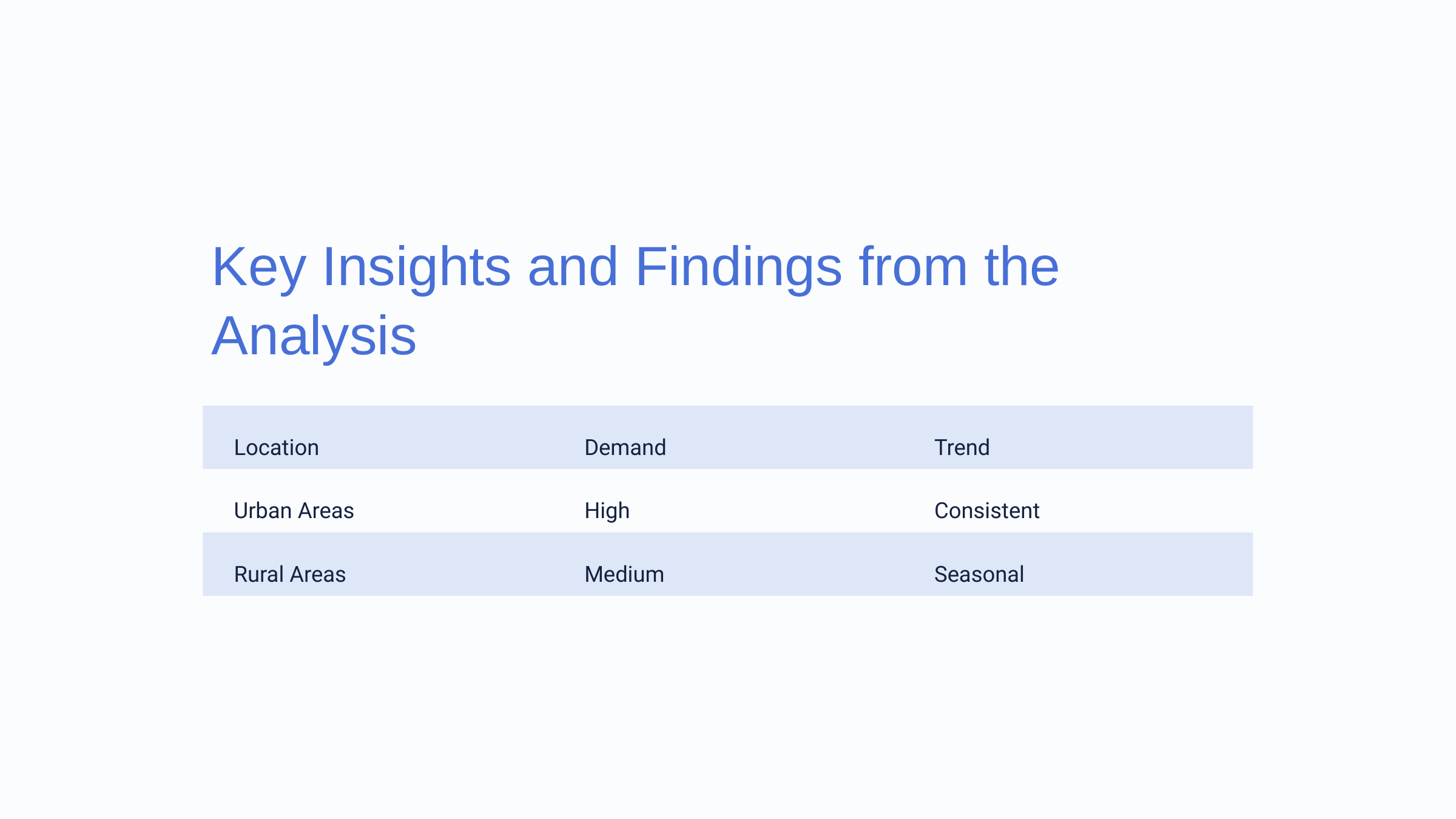

Key Insights and Findings from the Analysis

Location
Demand
Trend
Urban Areas
High
Consistent

Rural Areas
Medium
Seasonal